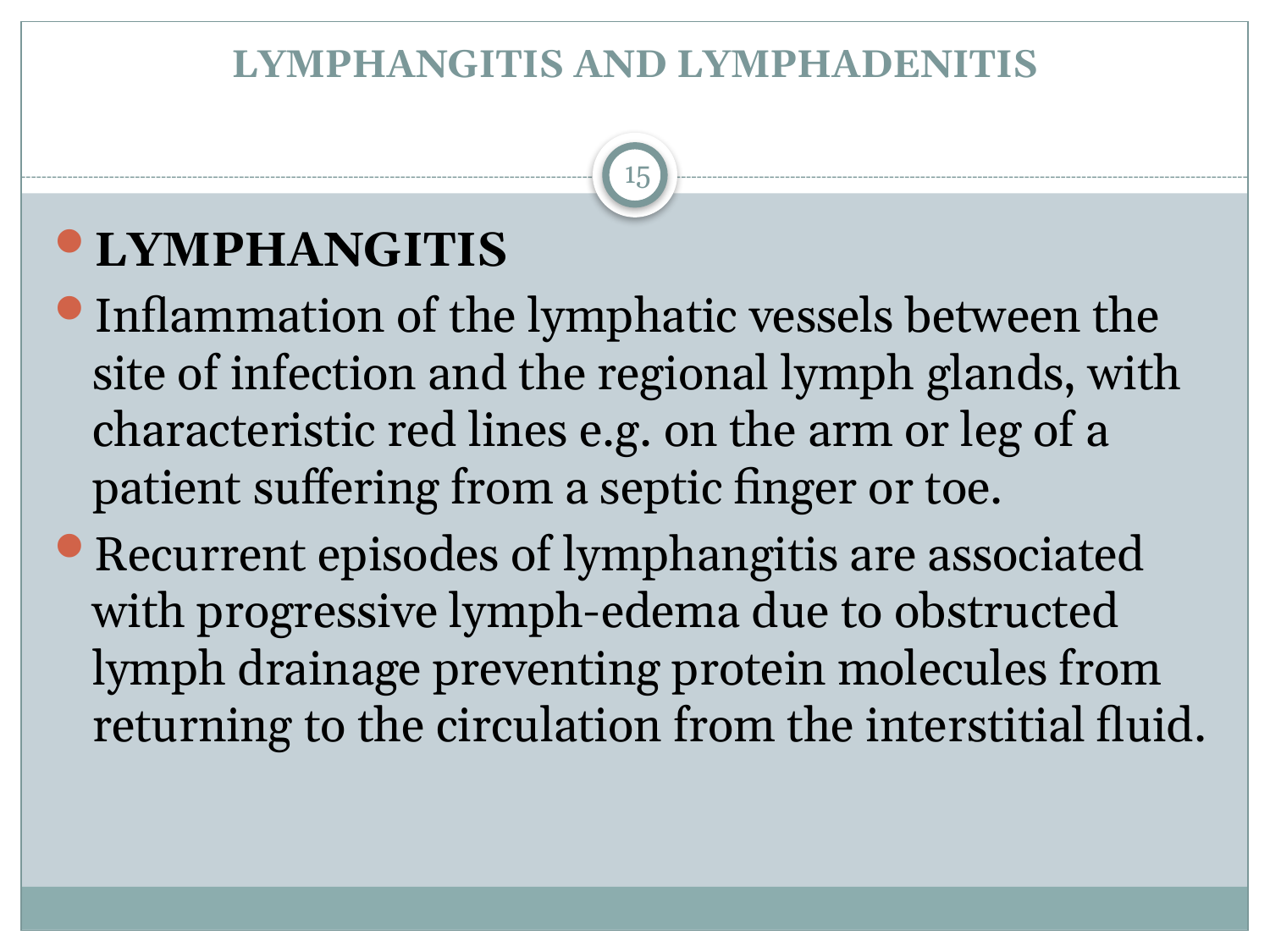

# LYMPHANGITIS AND LYMPHADENITIS
15
LYMPHANGITIS
Inflammation of the lymphatic vessels between the site of infection and the regional lymph glands, with characteristic red lines e.g. on the arm or leg of a patient suffering from a septic finger or toe.
Recurrent episodes of lymphangitis are associated with progressive lymph-edema due to obstructed lymph drainage preventing protein molecules from returning to the circulation from the interstitial fluid.